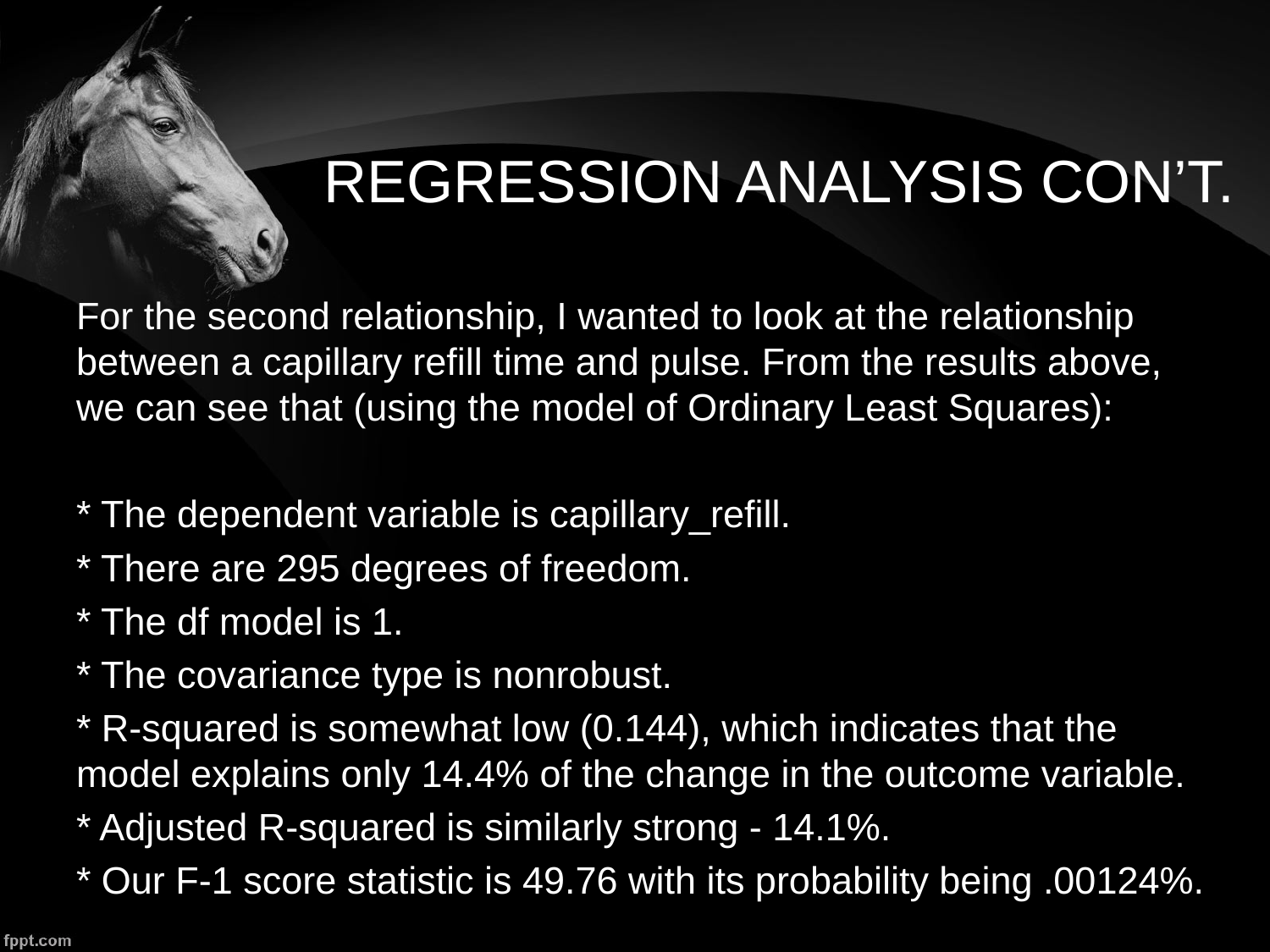

# REGRESSION ANALYSIS CON’T.
For the second relationship, I wanted to look at the relationship between a capillary refill time and pulse. From the results above, we can see that (using the model of Ordinary Least Squares):

* The dependent variable is capillary_refill.
* There are 295 degrees of freedom.
* The df model is 1.
* The covariance type is nonrobust.
* R-squared is somewhat low (0.144), which indicates that the model explains only 14.4% of the change in the outcome variable.
* Adjusted R-squared is similarly strong - 14.1%.
* Our F-1 score statistic is 49.76 with its probability being .00124%.